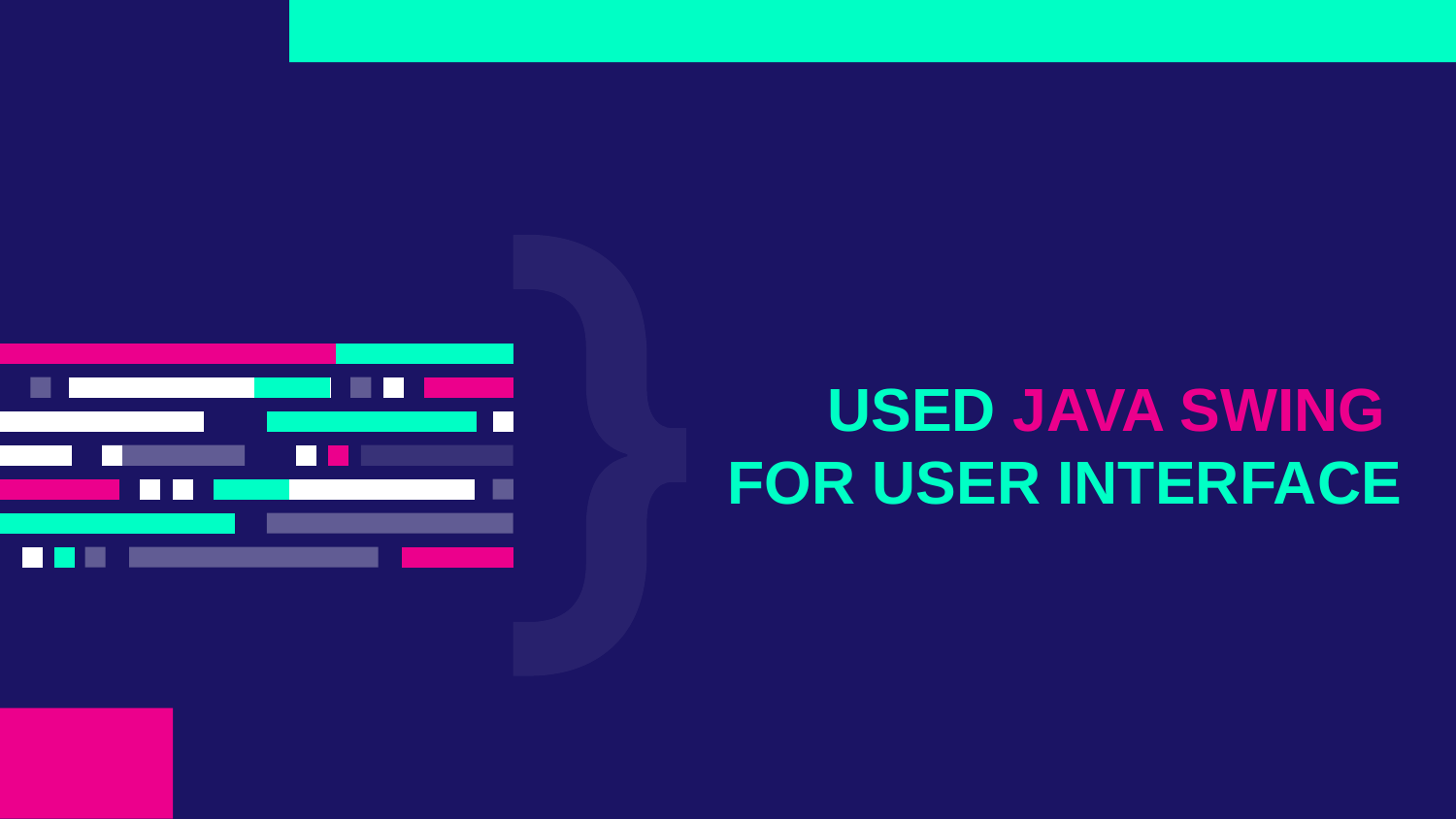

# USED JAVA SWING FOR USER INTERFACE